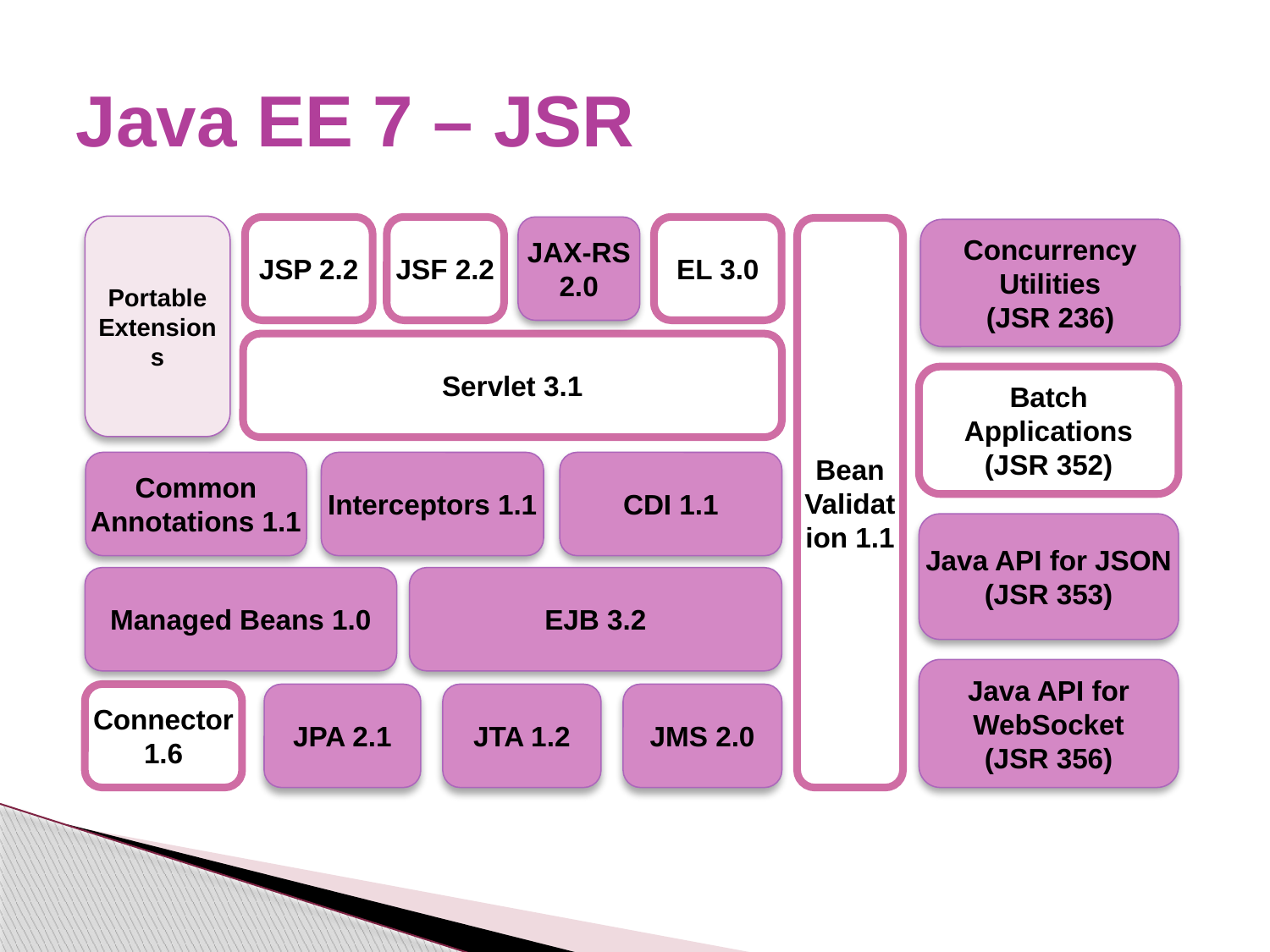

# Java EE 7 – JSR
Portable
Extensions
JSP 2.2
JSF 2.2
JAX-RS 2.0
EL 3.0
Bean Validation 1.1
Concurrency Utilities
(JSR 236)
Servlet 3.1
Batch Applications
(JSR 352)
Common Annotations 1.1
Interceptors 1.1
CDI 1.1
Java API for JSON
(JSR 353)
Managed Beans 1.0
EJB 3.2
Java API for WebSocket
(JSR 356)
Connector 1.6
JPA 2.1
JTA 1.2
JMS 2.0